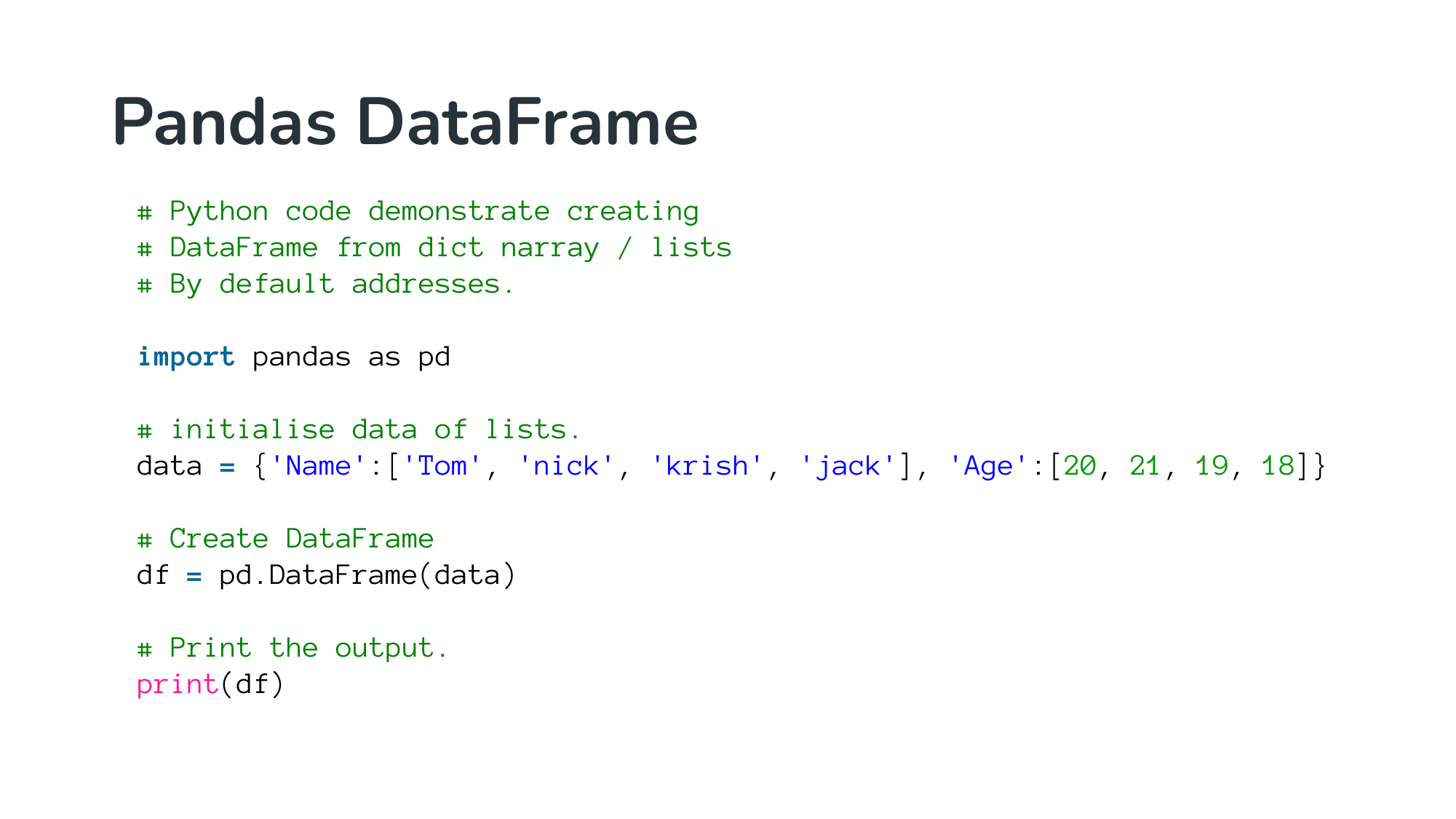

# Pandas DataFrame
# Python code demonstrate creating
# DataFrame from dict narray / lists
# By default addresses.

import pandas as pd

# initialise data of lists.
data = {'Name':['Tom', 'nick', 'krish', 'jack'], 'Age':[20, 21, 19, 18]}

# Create DataFrame
df = pd.DataFrame(data)

# Print the output.
print(df)